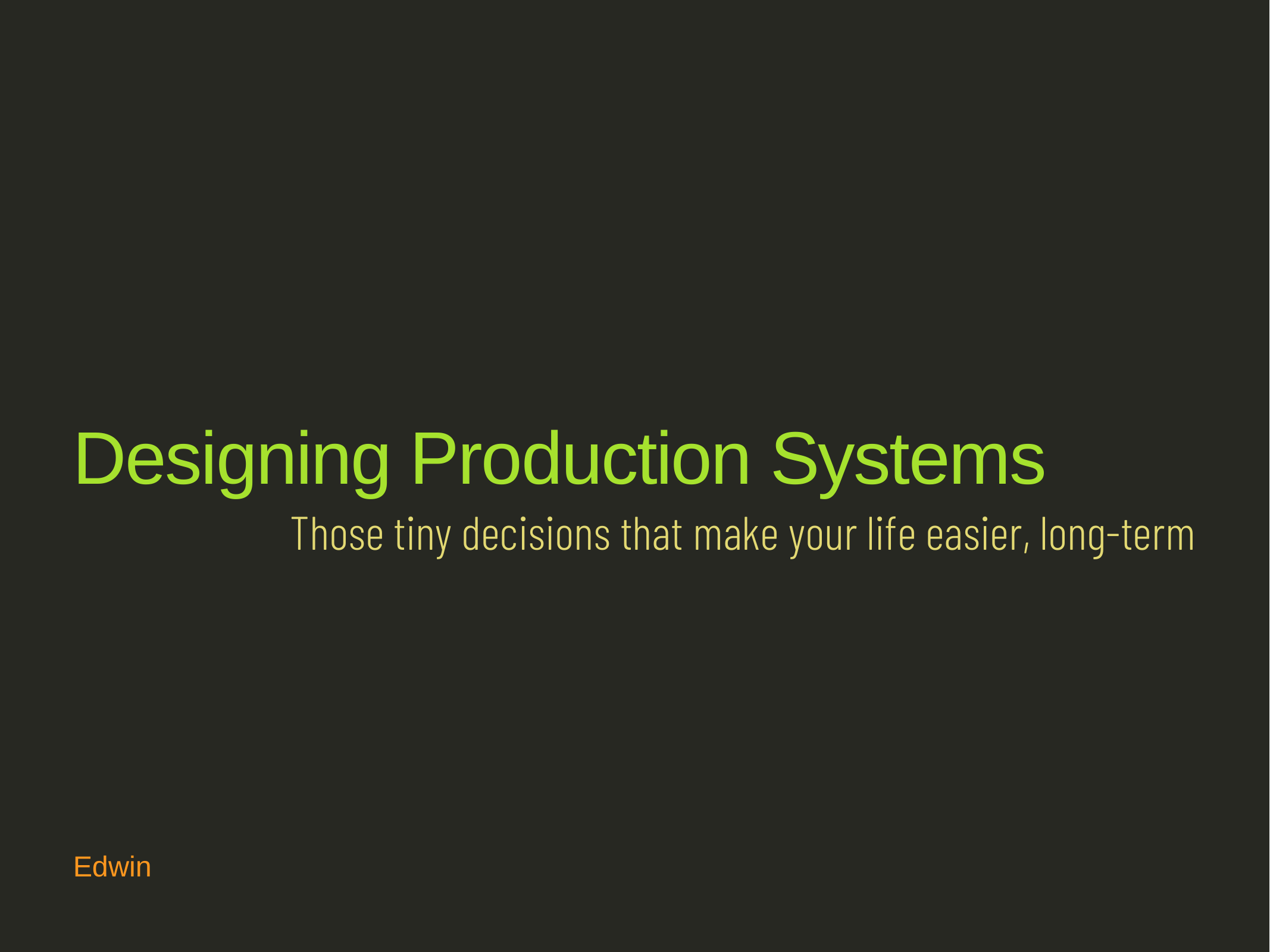

# Designing Production Systems
Those tiny decisions that make your life easier, long-term
Edwin